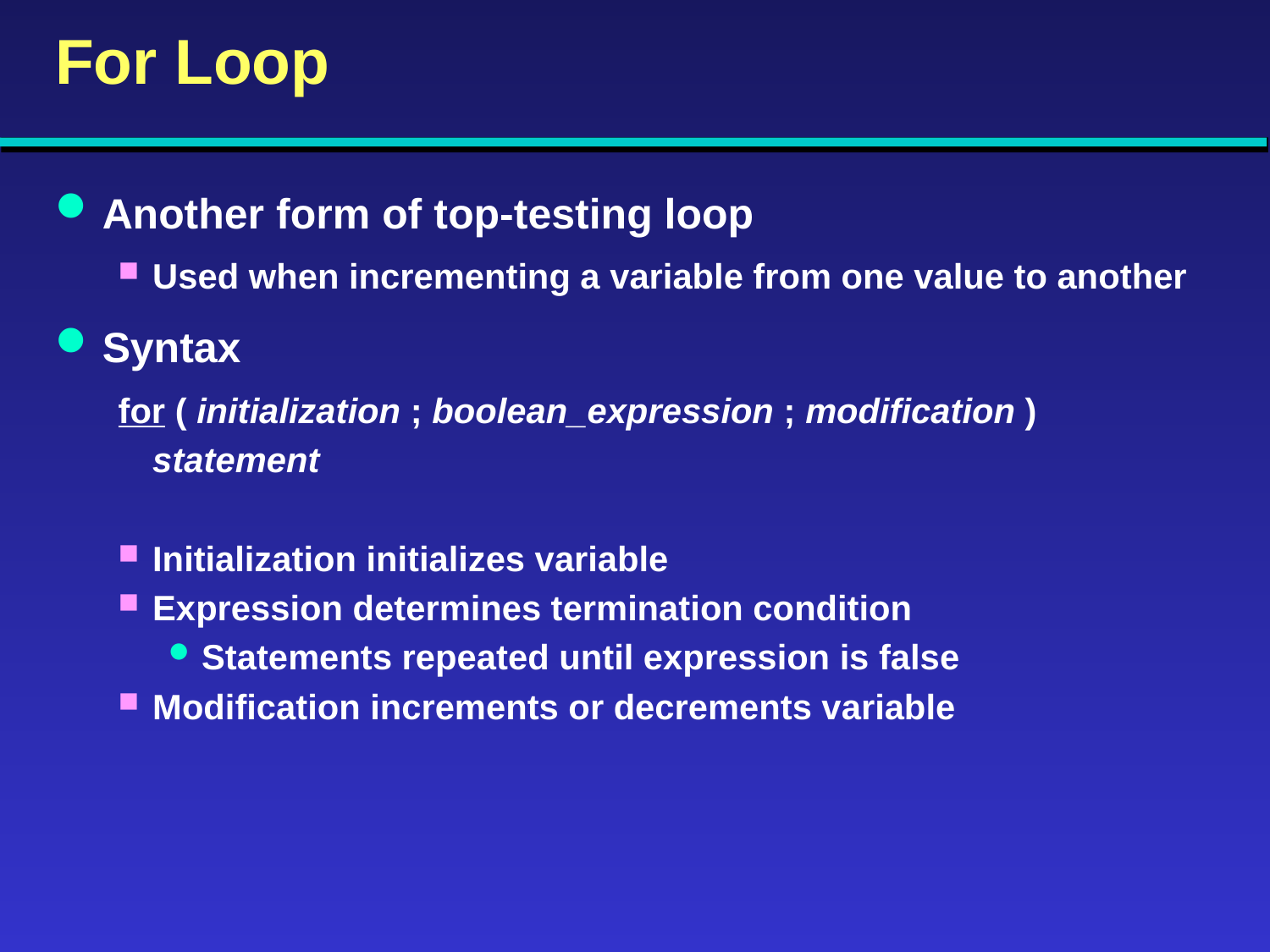

# For Loop
Another form of top-testing loop
Used when incrementing a variable from one value to another
Syntax
for ( initialization ; boolean_expression ; modification )
	statement

Initialization initializes variable
Expression determines termination condition
Statements repeated until expression is false
Modification increments or decrements variable